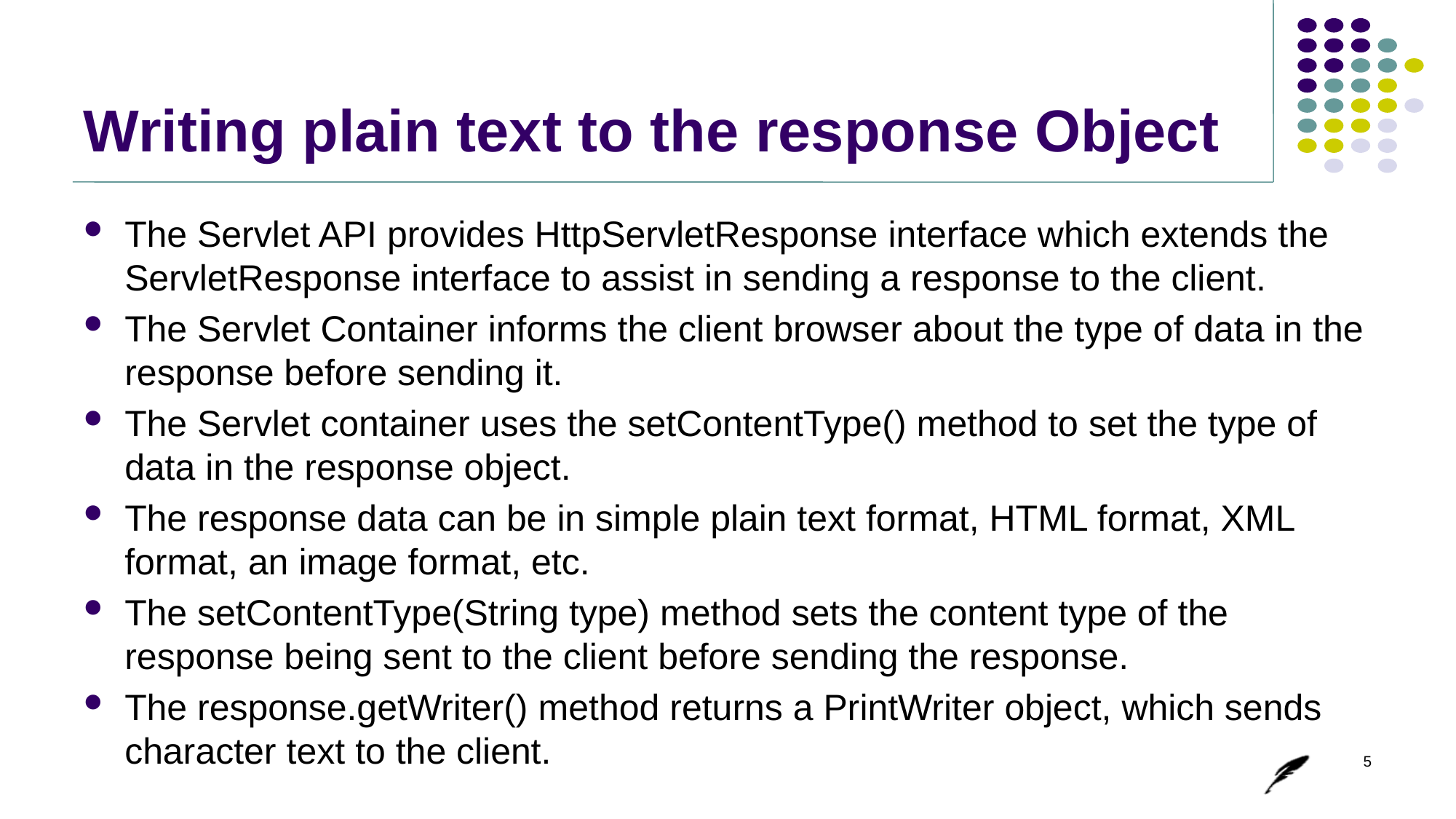

# Writing plain text to the response Object
The Servlet API provides HttpServletResponse interface which extends the ServletResponse interface to assist in sending a response to the client.
The Servlet Container informs the client browser about the type of data in the response before sending it.
The Servlet container uses the setContentType() method to set the type of data in the response object.
The response data can be in simple plain text format, HTML format, XML format, an image format, etc.
The setContentType(String type) method sets the content type of the response being sent to the client before sending the response.
The response.getWriter() method returns a PrintWriter object, which sends character text to the client.
5